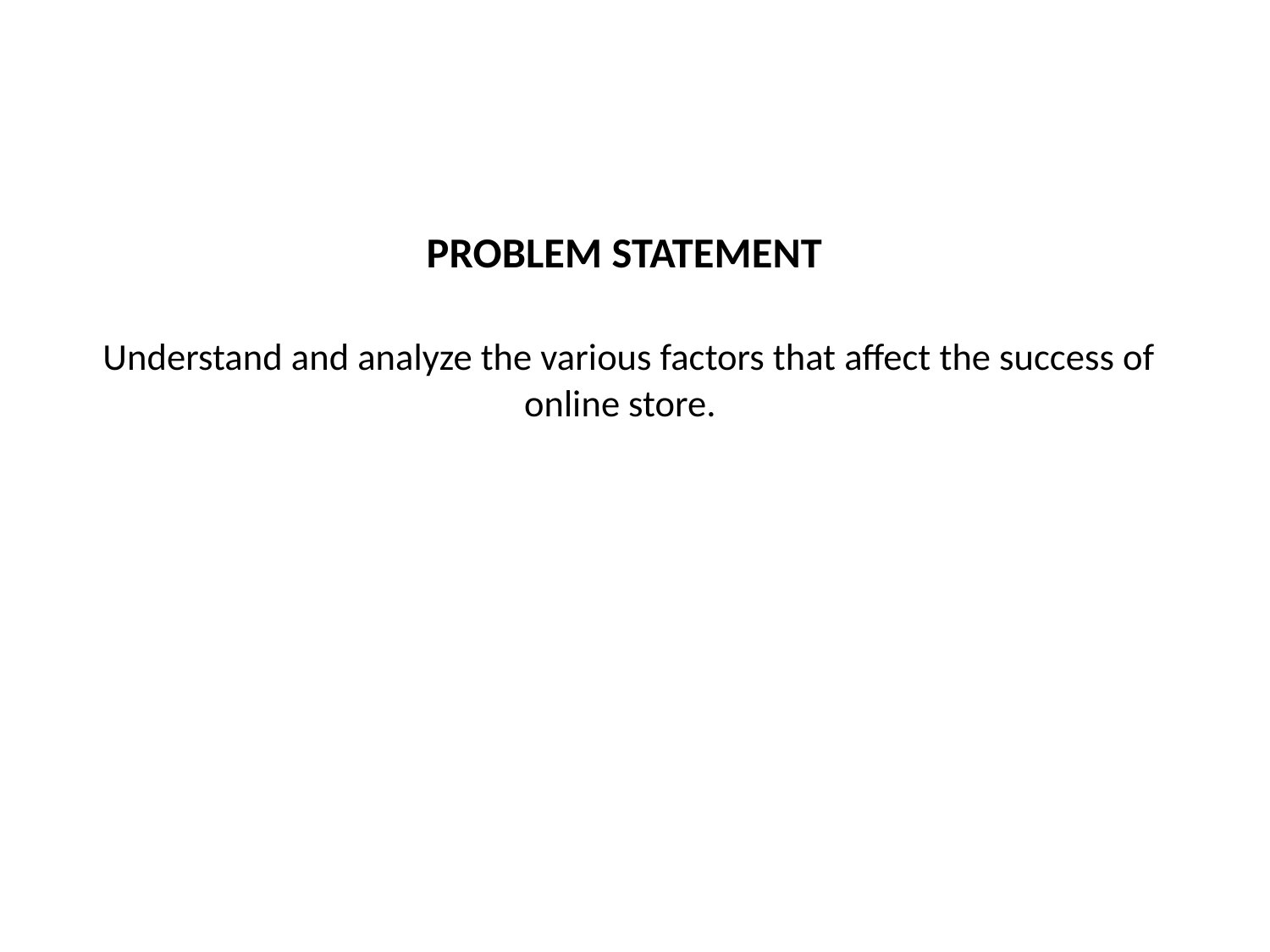

# PROBLEM STATEMENT Understand and analyze the various factors that affect the success of online store.